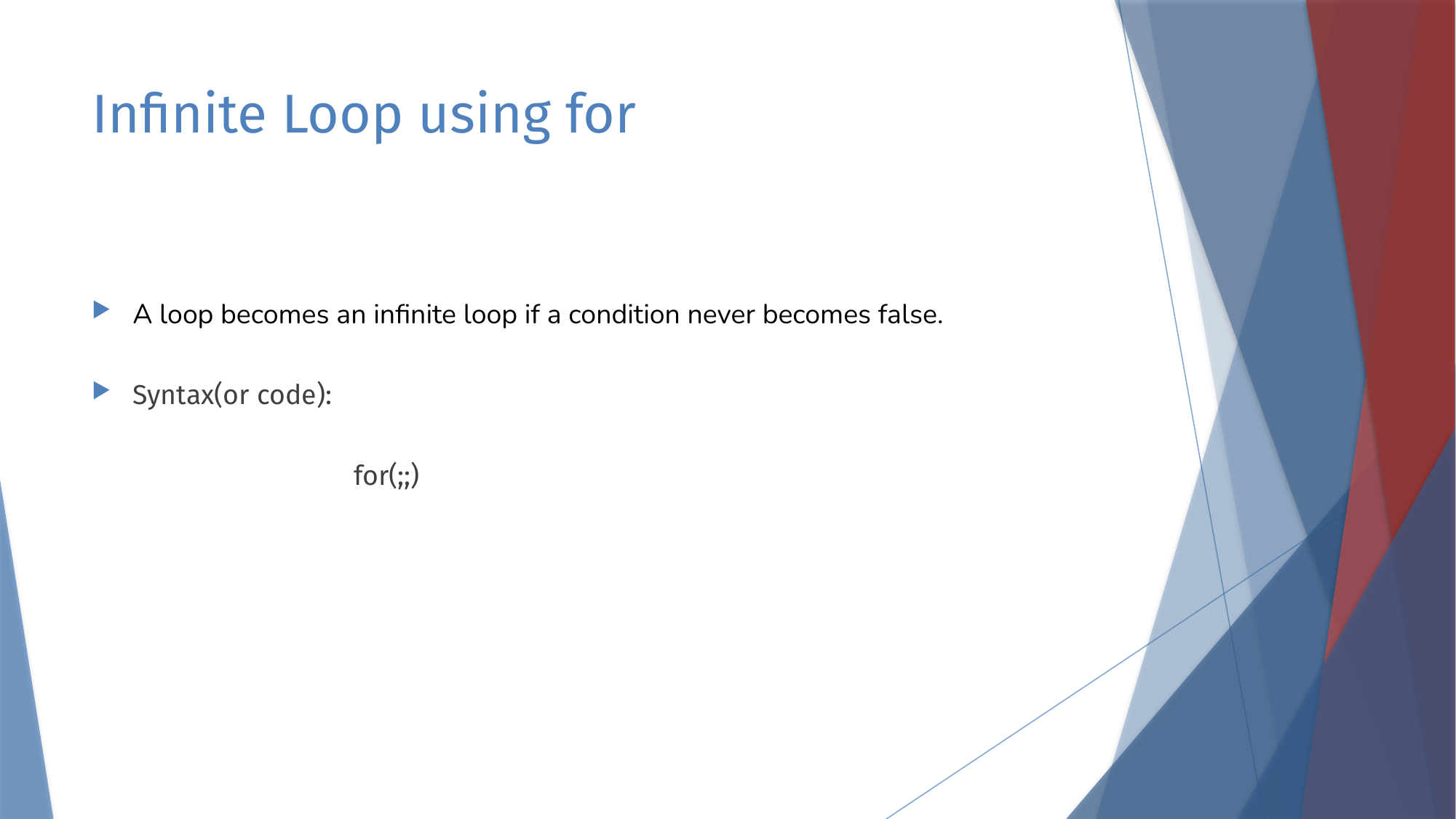

# Infinite Loop using for
A loop becomes an infinite loop if a condition never becomes false.
Syntax(or code):
                                    for(;;)